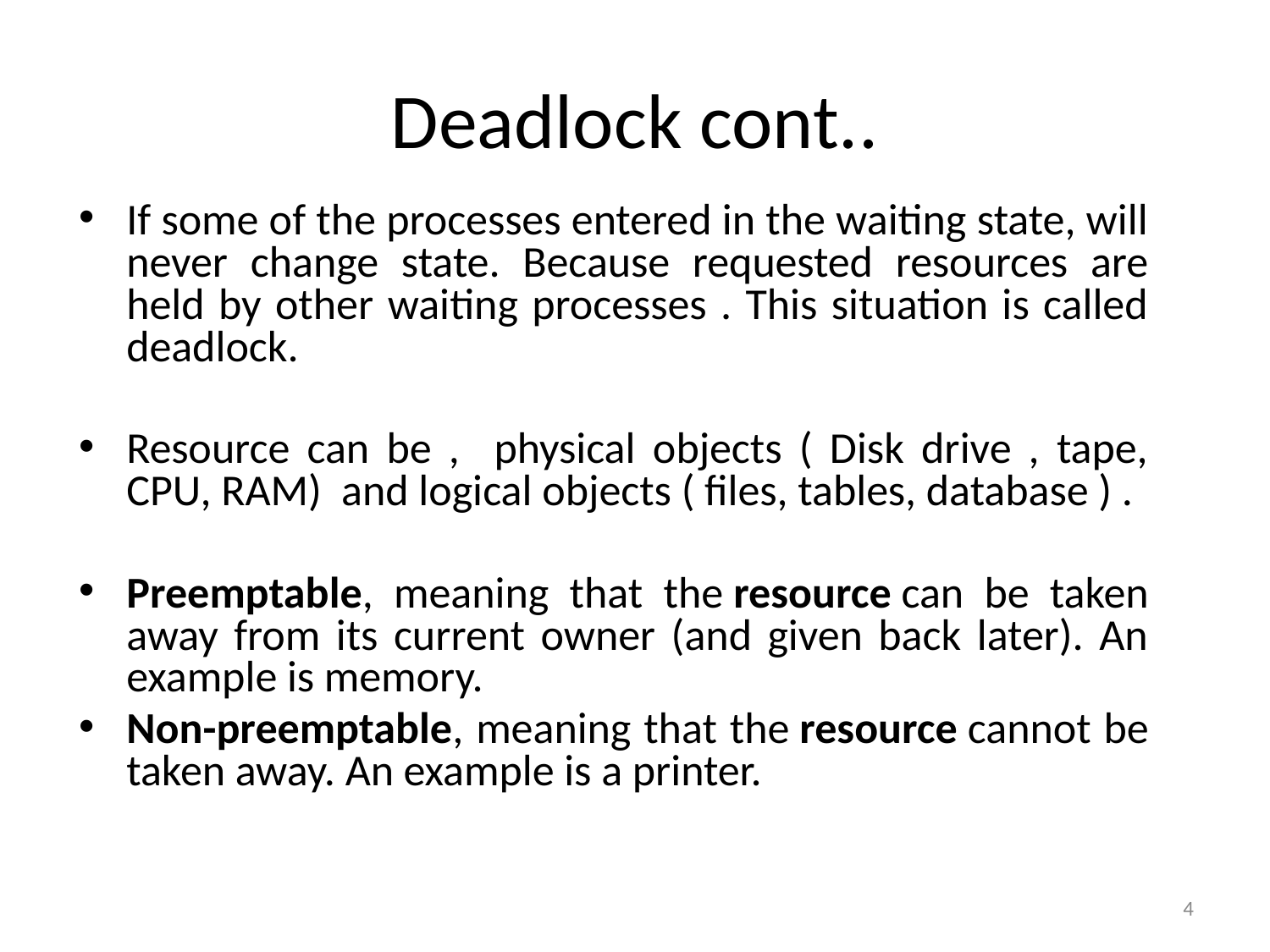

# Deadlock cont..
If some of the processes entered in the waiting state, will never change state. Because requested resources are held by other waiting processes . This situation is called deadlock.

Resource can be ,  physical objects ( Disk drive , tape, CPU, RAM)  and logical objects ( files, tables, database ) .

Preemptable, meaning that the resource can be taken away from its current owner (and given back later). An example is memory.
Non-preemptable, meaning that the resource cannot be taken away. An example is a printer.

4